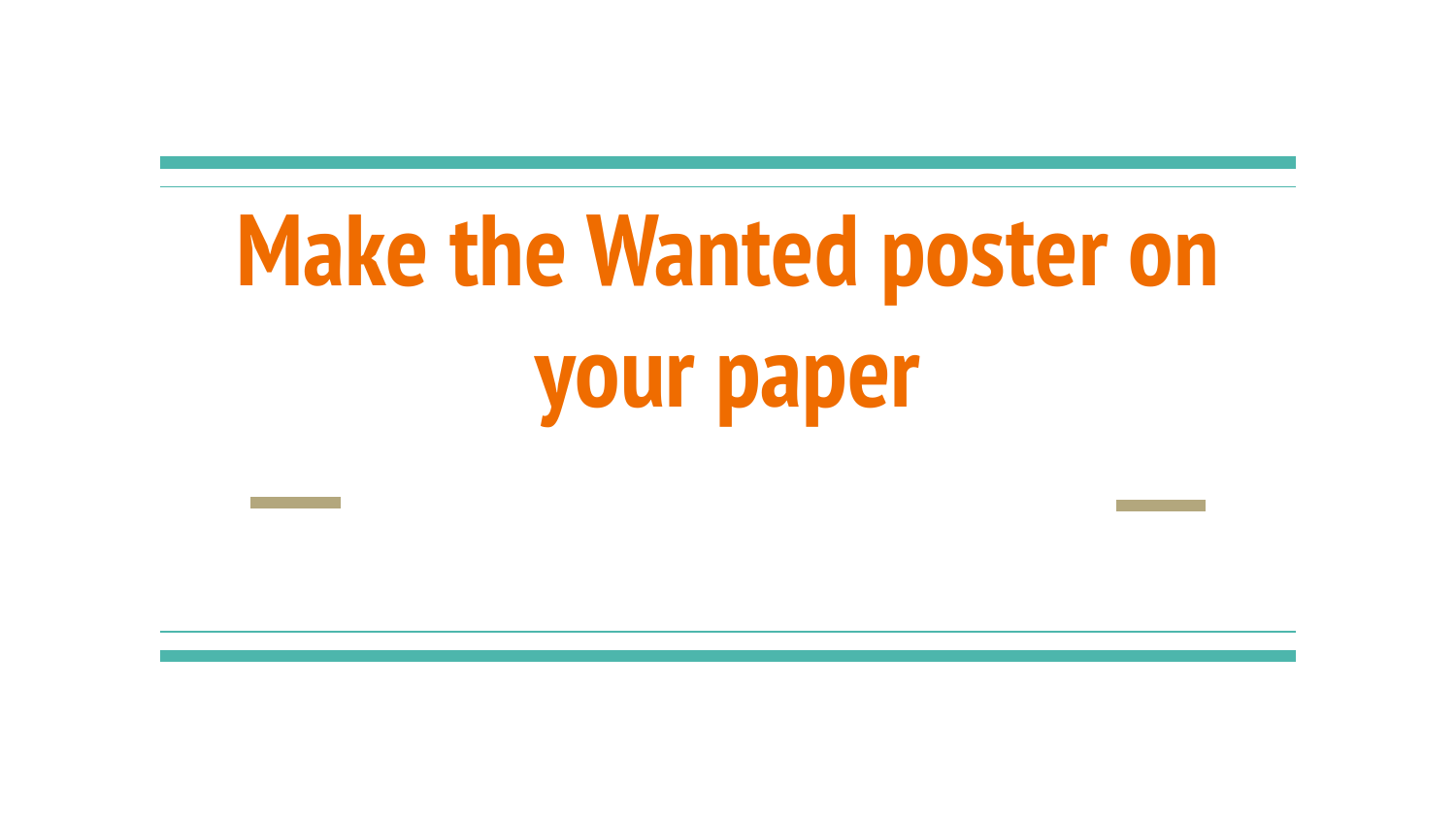

# Make the Wanted poster on your paper